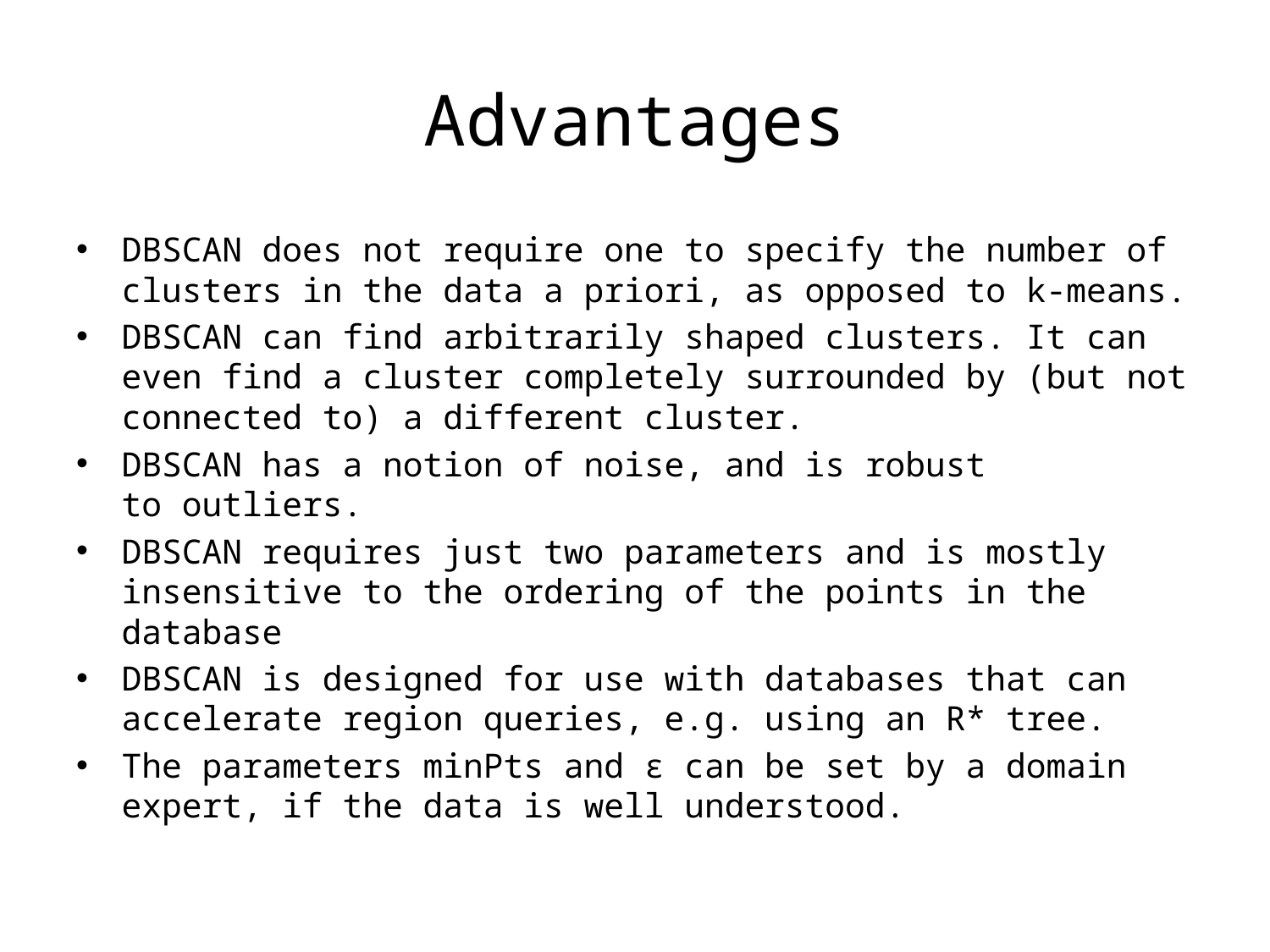

# Advantages
DBSCAN does not require one to specify the number of clusters in the data a priori, as opposed to k-means.
DBSCAN can find arbitrarily shaped clusters. It can even find a cluster completely surrounded by (but not connected to) a different cluster.
DBSCAN has a notion of noise, and is robust to outliers.
DBSCAN requires just two parameters and is mostly insensitive to the ordering of the points in the database
DBSCAN is designed for use with databases that can accelerate region queries, e.g. using an R* tree.
The parameters minPts and ε can be set by a domain expert, if the data is well understood.